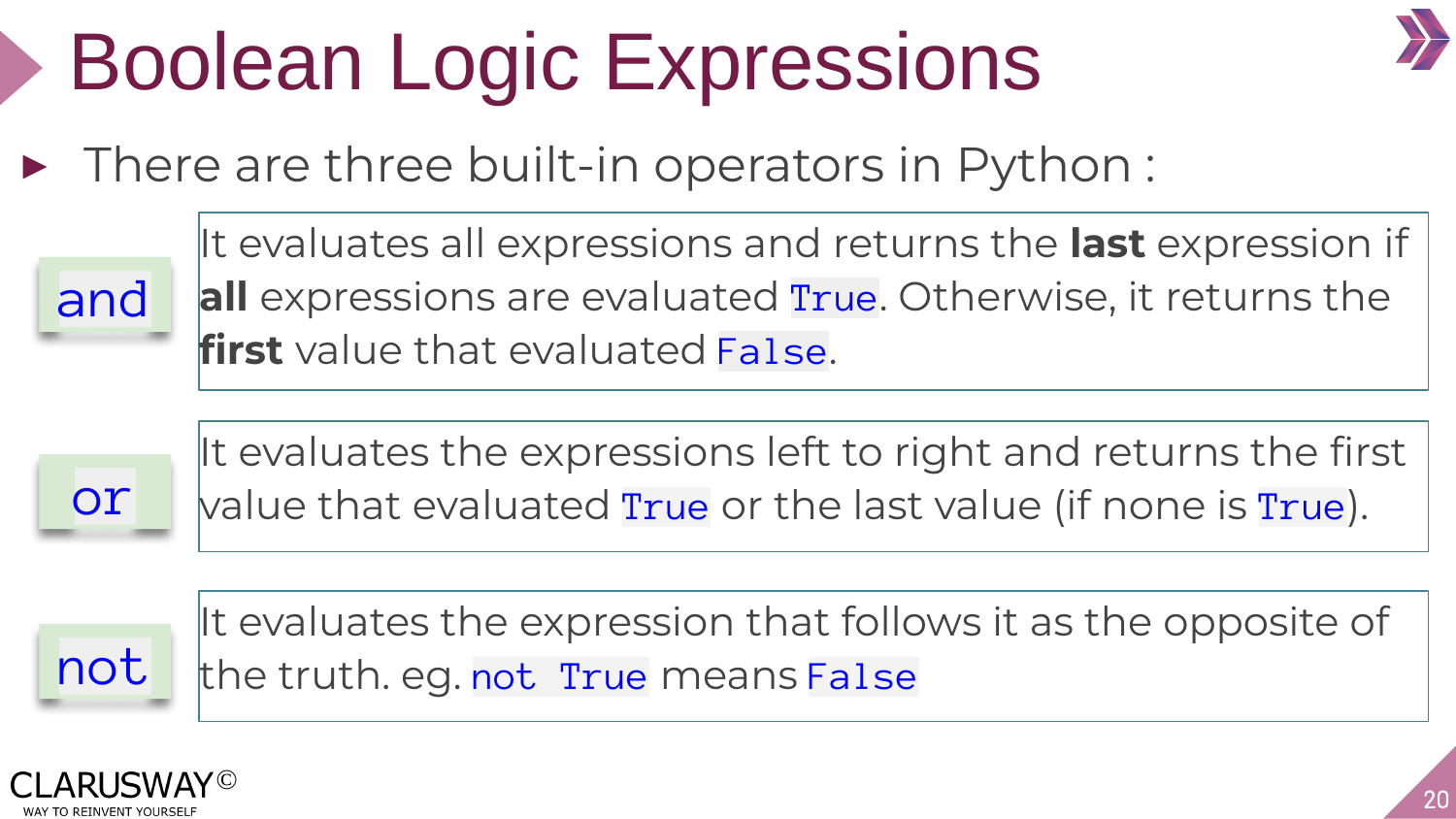

# Boolean Logic Expressions
There are three built-in operators in Python :
It evaluates all expressions and returns the last expression if all expressions are evaluated True. Otherwise, it returns the first value that evaluated False.
and
It evaluates the expressions left to right and returns the ﬁrst value that evaluated True or the last value (if none is True).
or
It evaluates the expression that follows it as the opposite of the truth. eg. not True means False
not
20